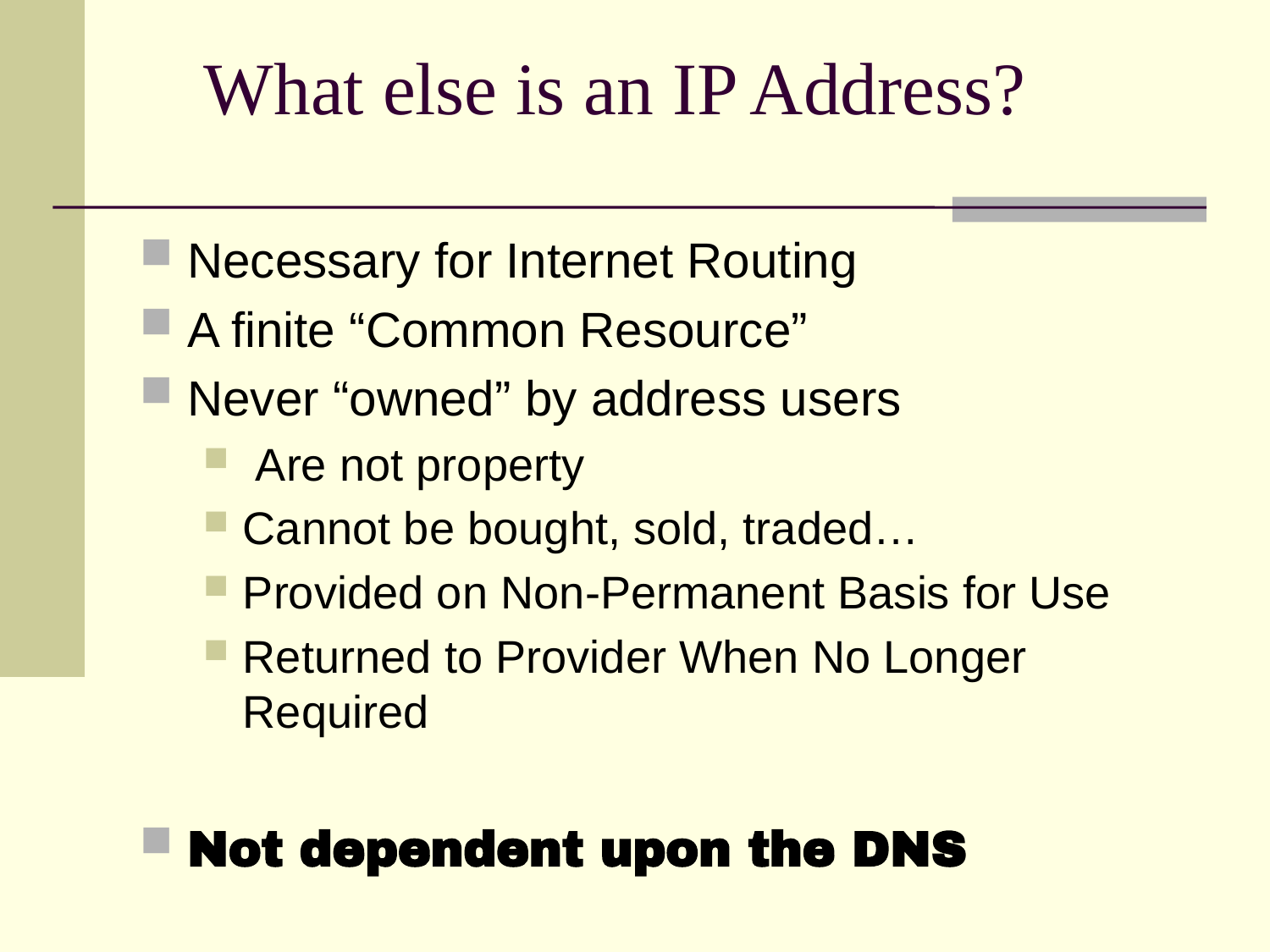

# What else is an IP Address?
Necessary for Internet Routing
A finite “Common Resource”
Never “owned” by address users
 Are not property
Cannot be bought, sold, traded…
Provided on Non-Permanent Basis for Use
Returned to Provider When No Longer Required

Not dependent upon the DNS